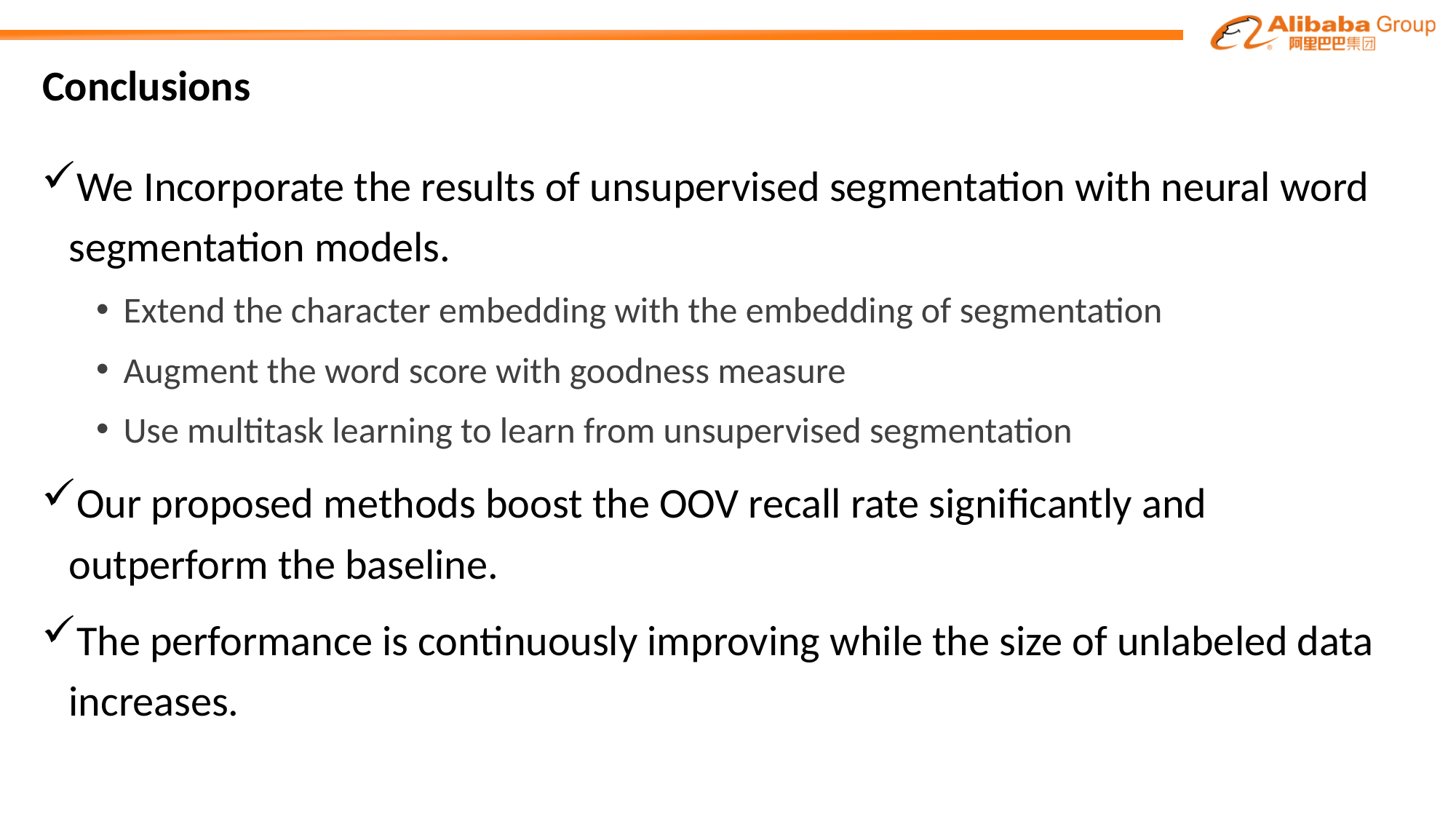

# Conclusions
We Incorporate the results of unsupervised segmentation with neural word segmentation models.
Extend the character embedding with the embedding of segmentation
Augment the word score with goodness measure
Use multitask learning to learn from unsupervised segmentation
Our proposed methods boost the OOV recall rate significantly and outperform the baseline.
The performance is continuously improving while the size of unlabeled data increases.